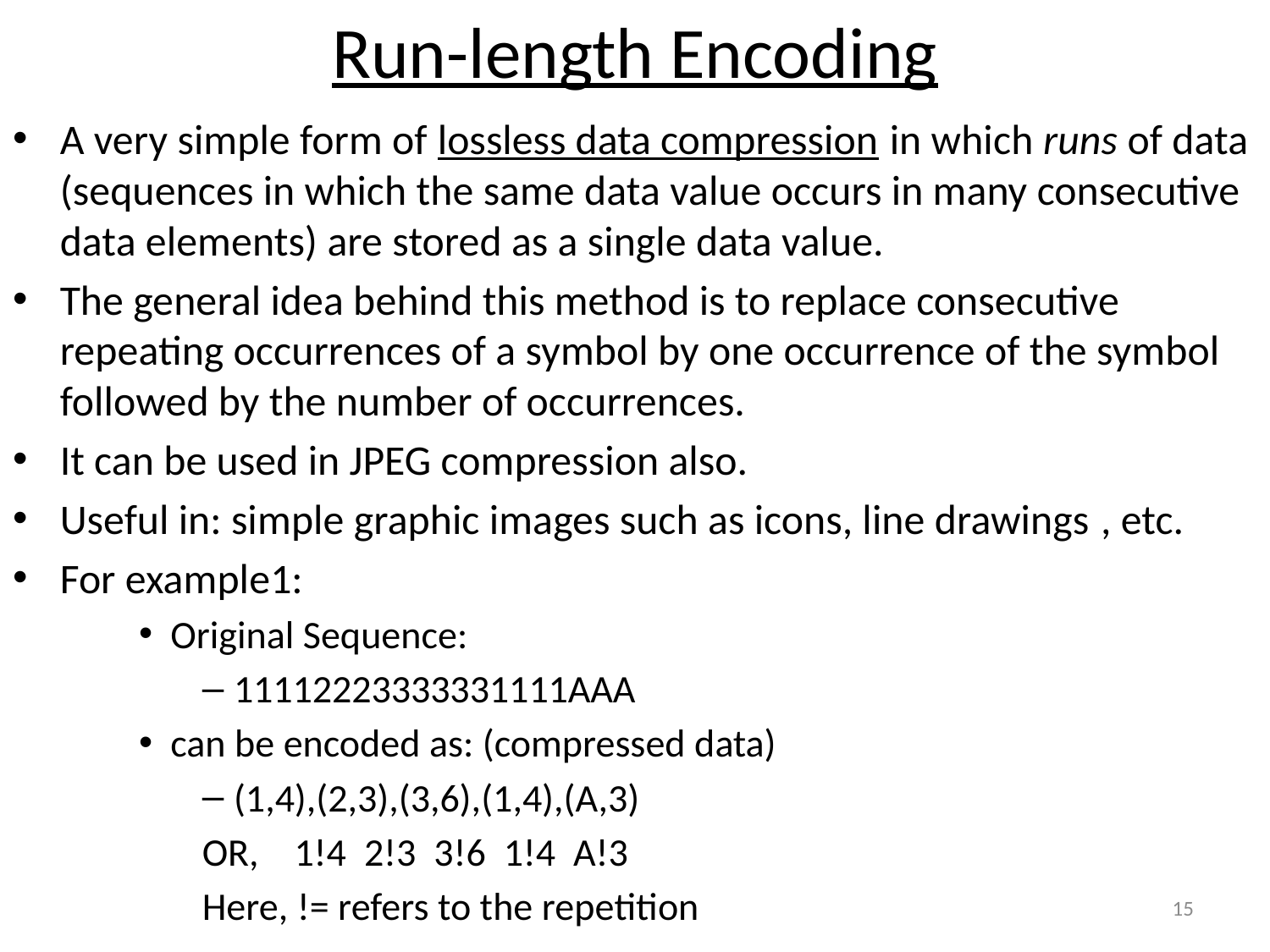

# Run-length Encoding
A very simple form of lossless data compression in which runs of data (sequences in which the same data value occurs in many consecutive data elements) are stored as a single data value.
The general idea behind this method is to replace consecutive repeating occurrences of a symbol by one occurrence of the symbol followed by the number of occurrences.
It can be used in JPEG compression also.
Useful in: simple graphic images such as icons, line drawings , etc.
For example1:
Original Sequence:
11112223333331111AAA
can be encoded as: (compressed data)
(1,4),(2,3),(3,6),(1,4),(A,3)
OR,    1!4  2!3  3!6  1!4  A!3
Here, != refers to the repetition

15